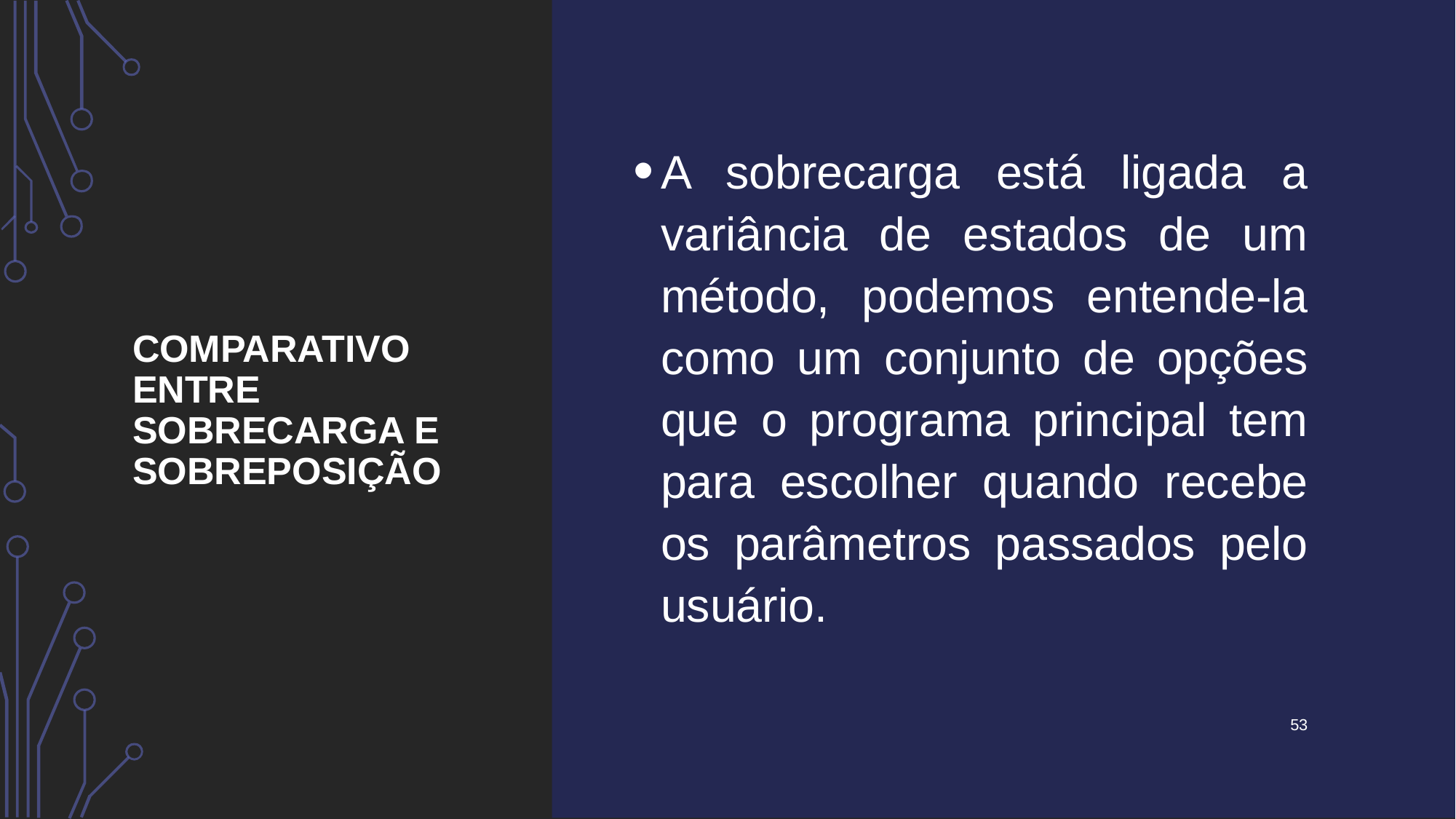

# Comparativo entre Sobrecarga e Sobreposição
A sobrecarga está ligada a variância de estados de um método, podemos entende-la como um conjunto de opções que o programa principal tem para escolher quando recebe os parâmetros passados pelo usuário.
53